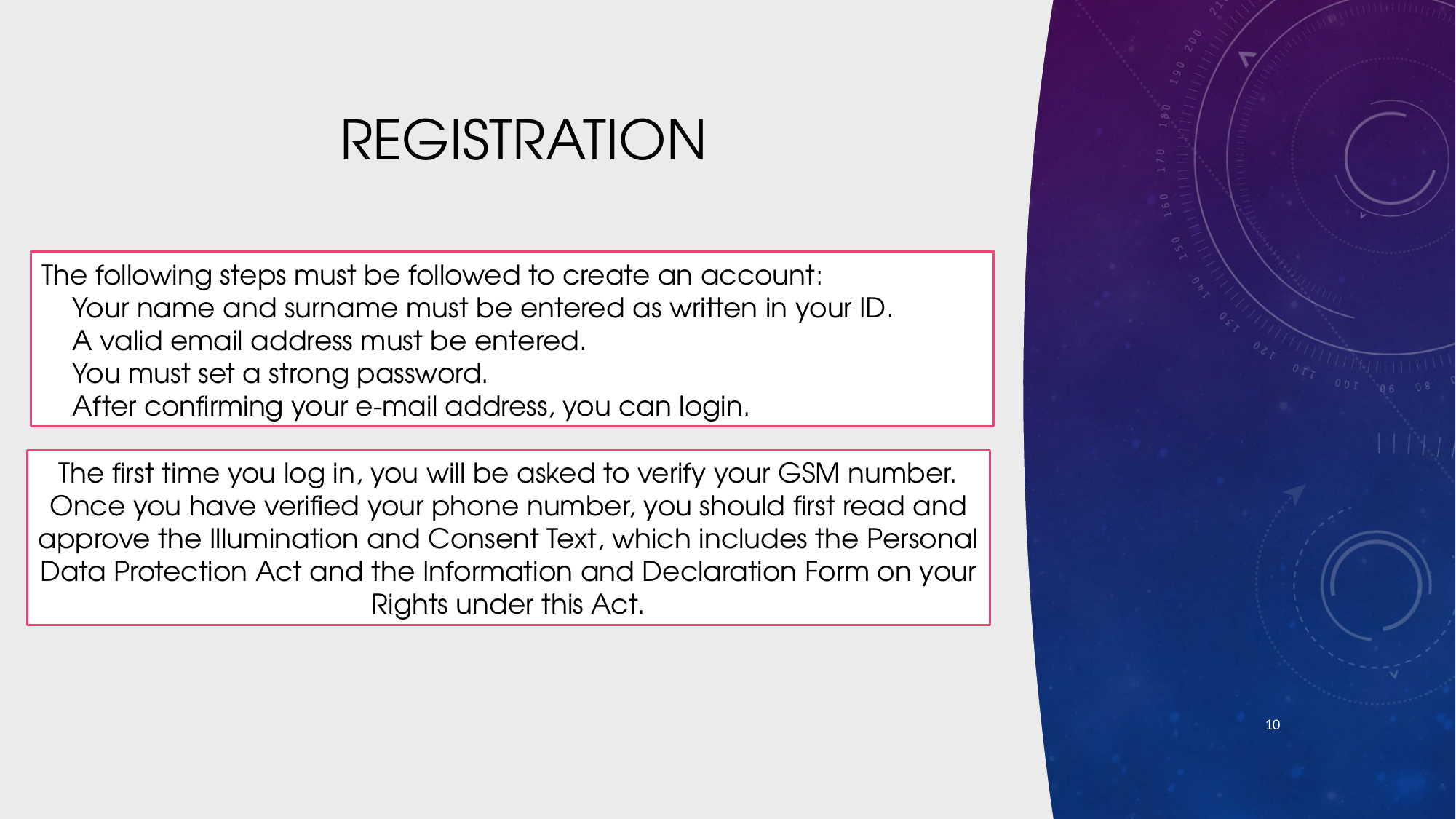

# REGISTRATION
The following steps must be followed to create an account:
    Your name and surname must be entered as written in your ID.
    A valid email address must be entered.
    You must set a strong password.
    After confirming your e-mail address, you can login.
The first time you log in, you will be asked to verify your GSM number.
Once you have verified your phone number, you should first read and approve the Illumination and Consent Text, which includes the Personal Data Protection Act and the Information and Declaration Form on your Rights under this Act.
10